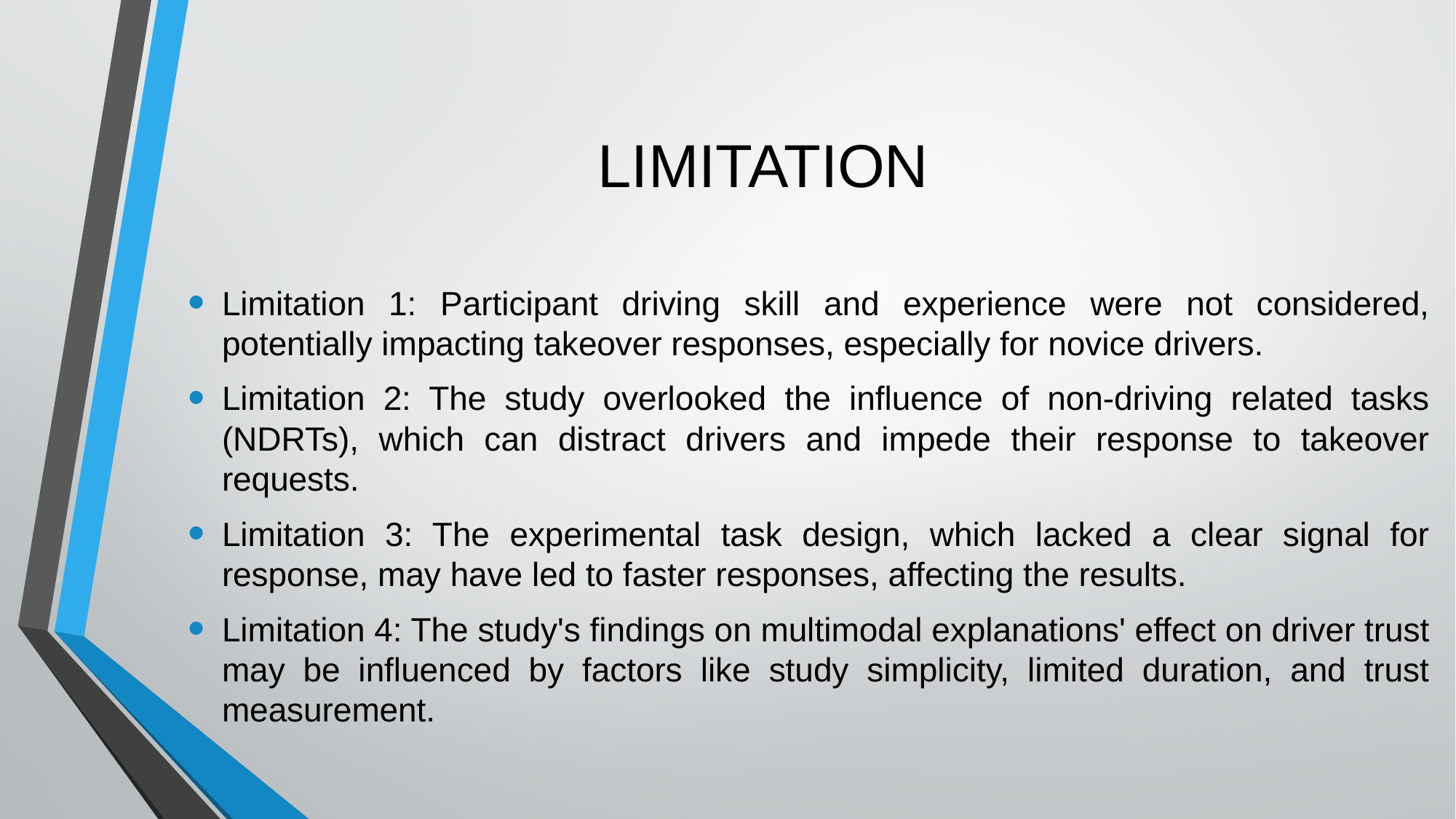

# LIMITATION
Limitation 1: Participant driving skill and experience were not considered, potentially impacting takeover responses, especially for novice drivers.
Limitation 2: The study overlooked the influence of non-driving related tasks (NDRTs), which can distract drivers and impede their response to takeover requests.
Limitation 3: The experimental task design, which lacked a clear signal for response, may have led to faster responses, affecting the results.
Limitation 4: The study's findings on multimodal explanations' effect on driver trust may be influenced by factors like study simplicity, limited duration, and trust measurement.